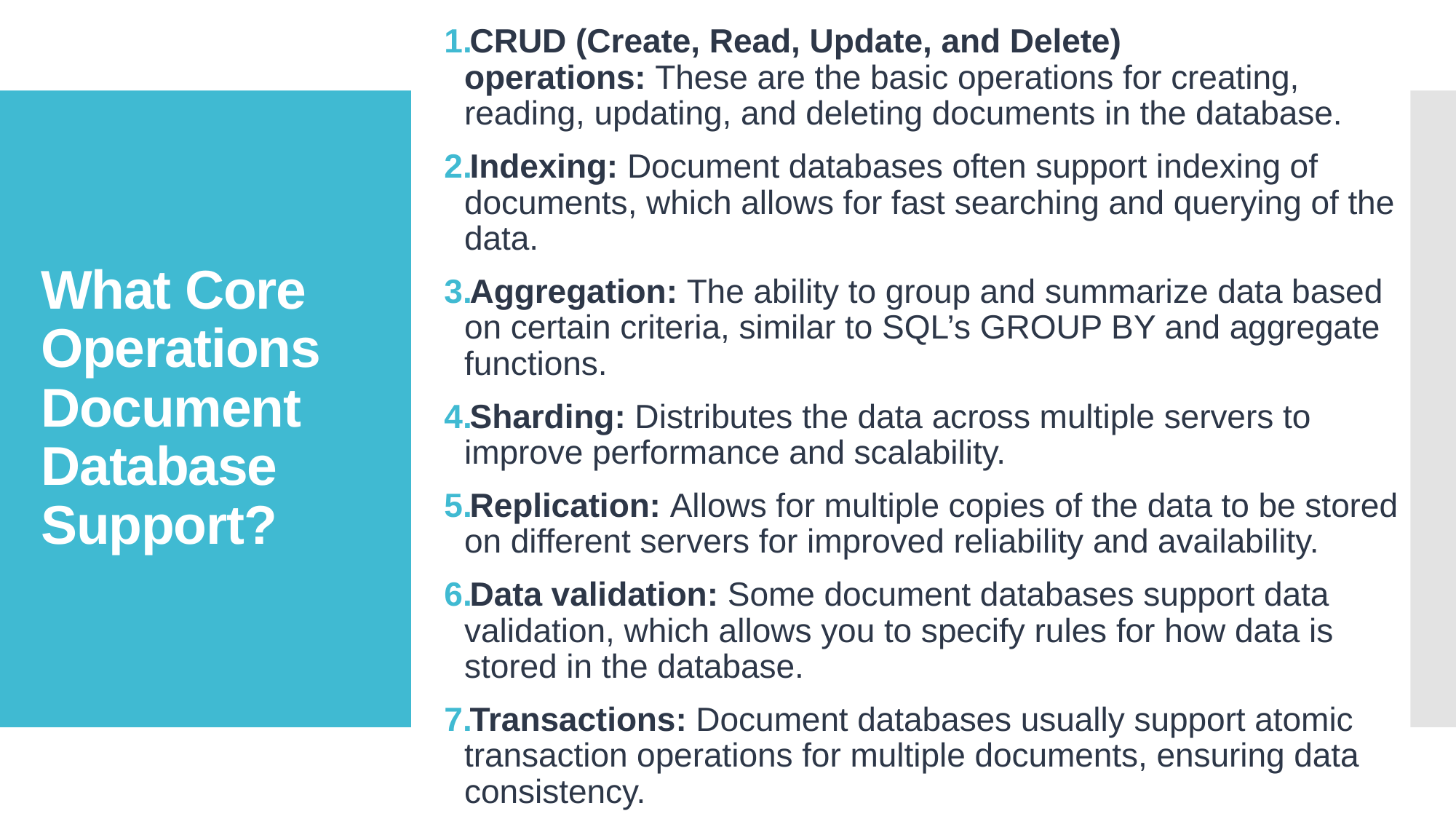

CRUD (Create, Read, Update, and Delete) operations: These are the basic operations for creating, reading, updating, and deleting documents in the database.
Indexing: Document databases often support indexing of documents, which allows for fast searching and querying of the data.
Aggregation: The ability to group and summarize data based on certain criteria, similar to SQL’s GROUP BY and aggregate functions.
Sharding: Distributes the data across multiple servers to improve performance and scalability.
Replication: Allows for multiple copies of the data to be stored on different servers for improved reliability and availability.
Data validation: Some document databases support data validation, which allows you to specify rules for how data is stored in the database.
Transactions: Document databases usually support atomic transaction operations for multiple documents, ensuring data consistency.
# What Core Operations Document Database Support?